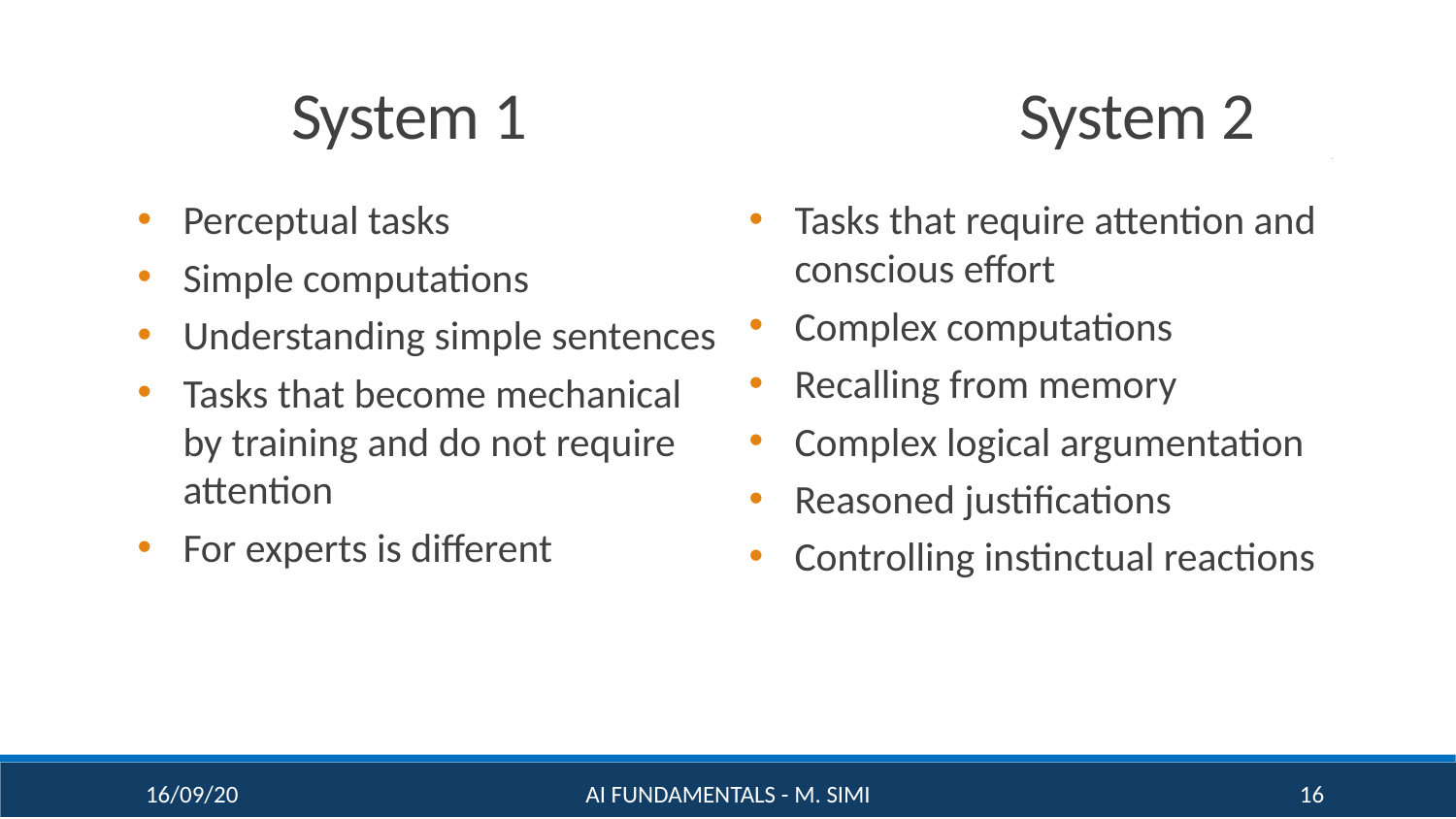

# System 1				System 2
Perceptual tasks
Simple computations
Understanding simple sentences
Tasks that become mechanical by training and do not require attention
For experts is different

Tasks that require attention and conscious effort
Complex computations
Recalling from memory
Complex logical argumentation
Reasoned justifications
Controlling instinctual reactions
16/09/20
AI Fundamentals - M. Simi
16